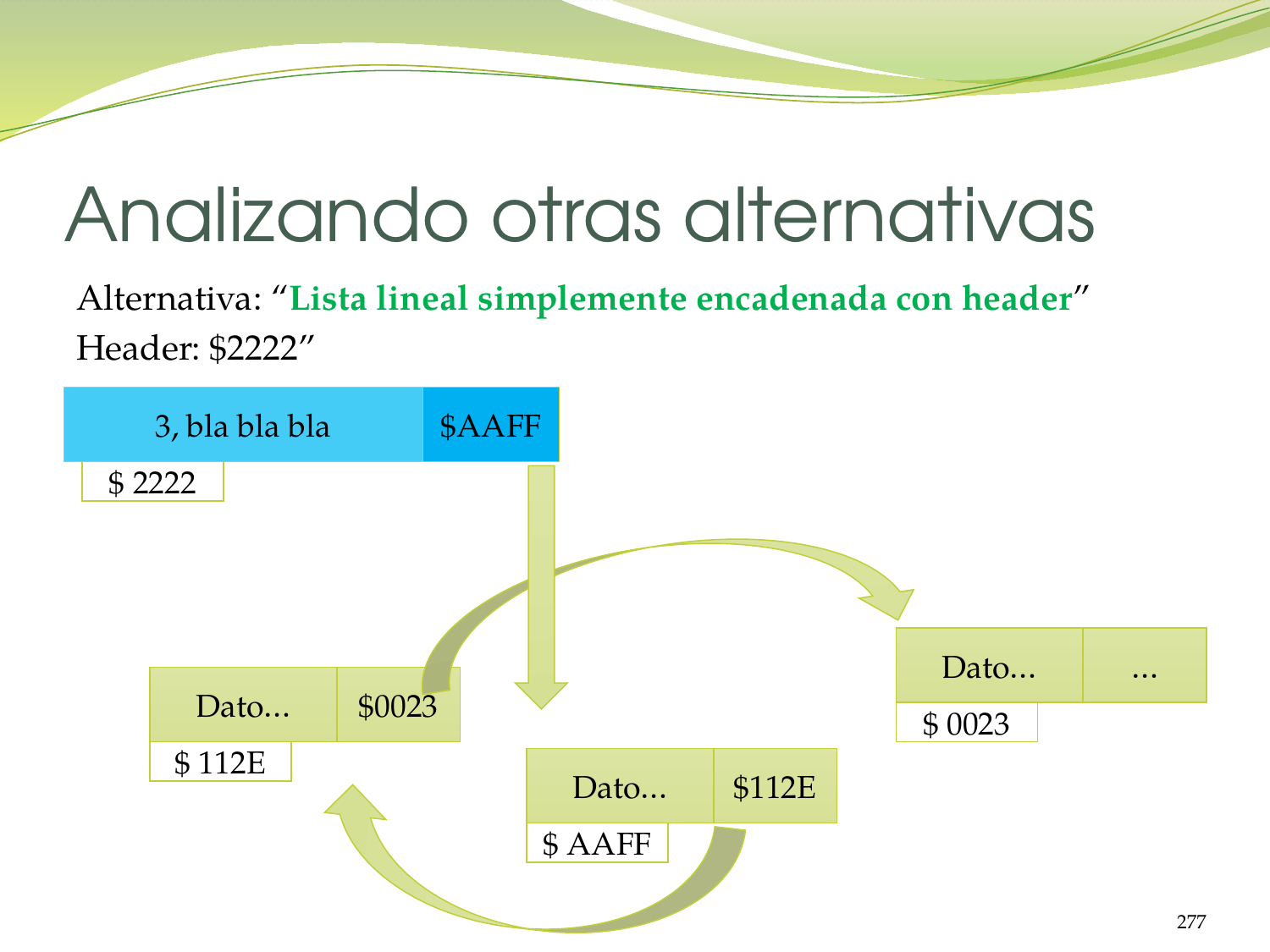

# Analizando otras alternativas
Alternativa: “Lista lineal simplemente encadenada con header”
Header: $2222”
$AAFF
3, bla bla bla
$ 2222

…
Dato…

$0023
Dato…
$ 0023
$ 112E
$112E
Dato…
$ AAFF
277